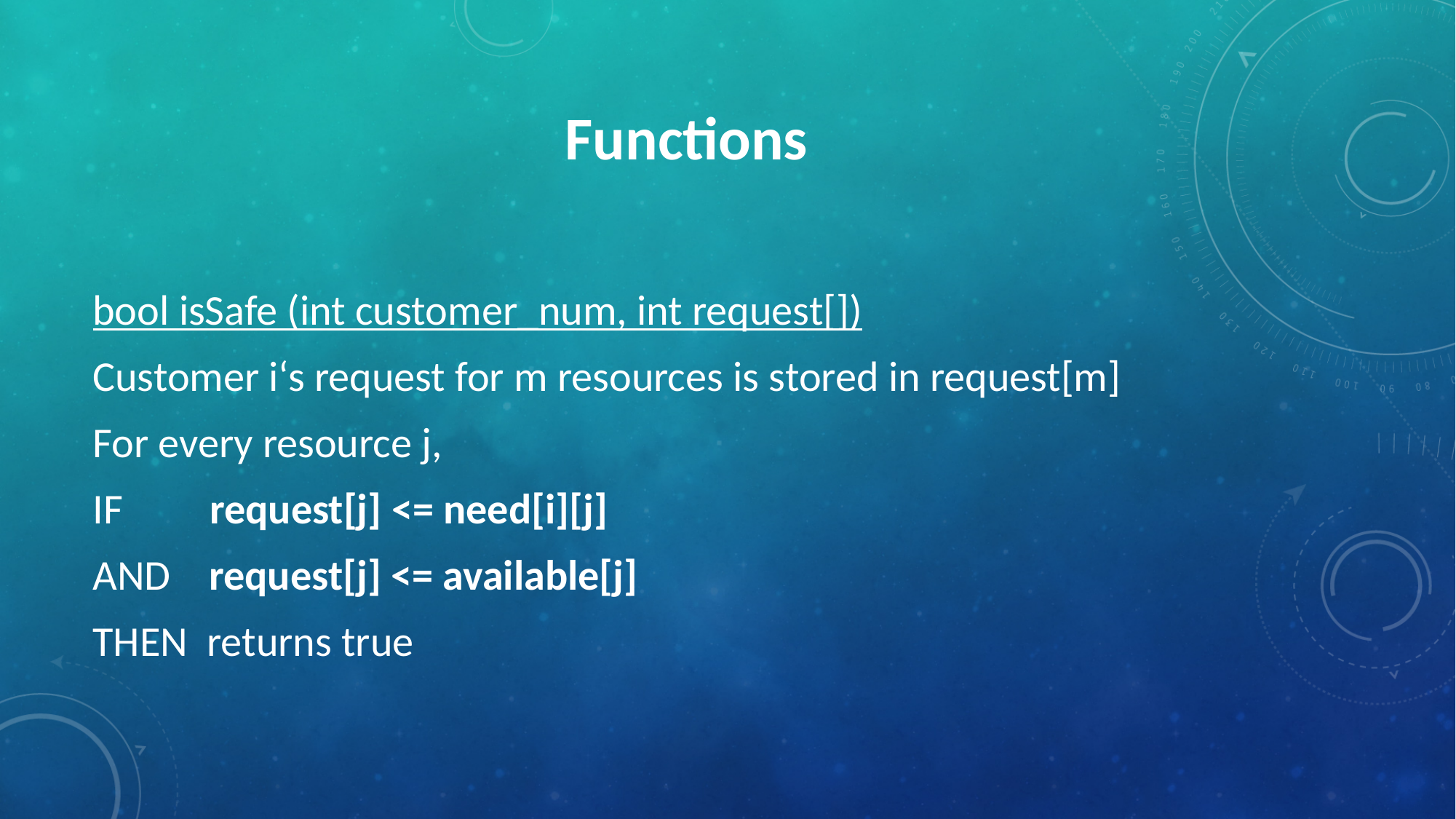

# Functions
bool isSafe (int customer_num, int request[])
Customer i‘s request for m resources is stored in request[m]
For every resource j,
IF         request[j] <= need[i][j]
AND    request[j] <= available[j]
THEN  returns true